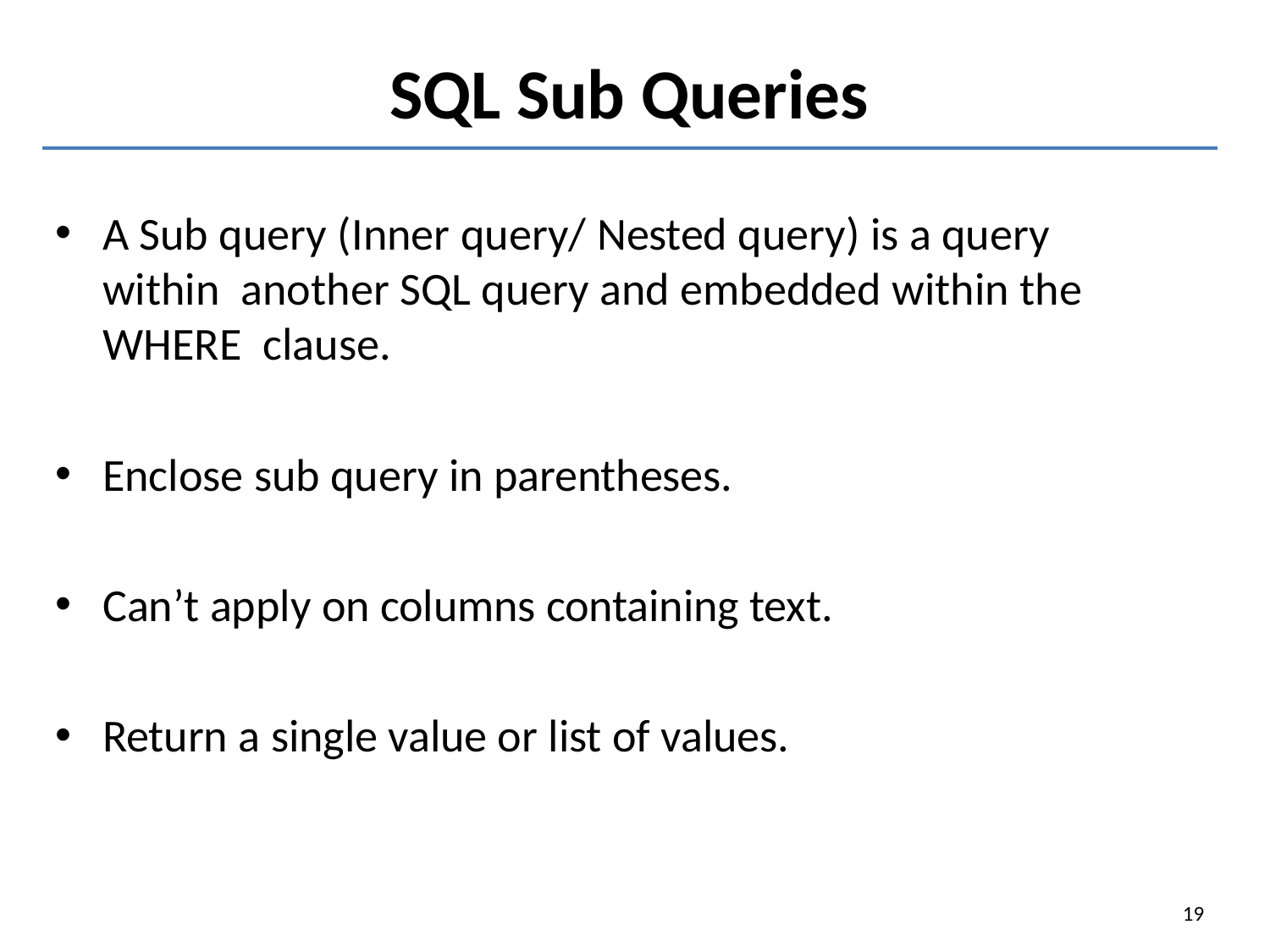

# SQL Sub Queries
A Sub query (Inner query/ Nested query) is a query within  another SQL query and embedded within the WHERE  clause.

Enclose sub query in parentheses.

Can’t apply on columns containing text.

Return a single value or list of values.
19